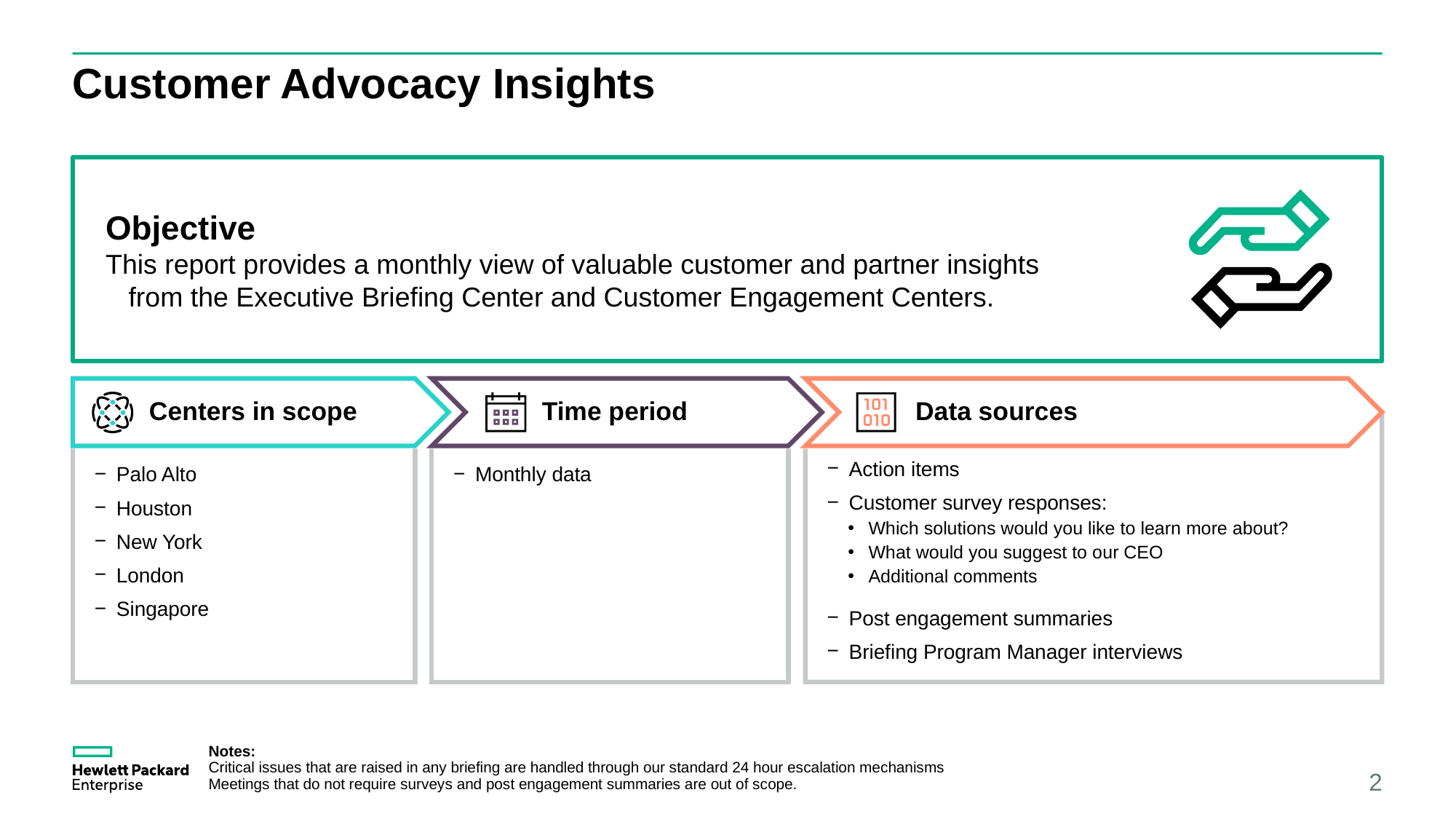

# Customer Advocacy Insights
Objective
This report provides a monthly view of valuable customer and partner insights                       from the Executive Briefing Center and Customer Engagement Centers.

Centers in scope
Time period
Data sources

Action items
Customer survey responses:
Which solutions would you like to learn more about?
What would you suggest to our CEO
Additional comments
Post engagement summaries
Briefing Program Manager interviews
Palo Alto
Houston
New York
London
Singapore

Monthly data

Notes:
Critical issues that are raised in any briefing are handled through our standard 24 hour escalation mechanisms
Meetings that do not require surveys and post engagement summaries are out of scope.
2